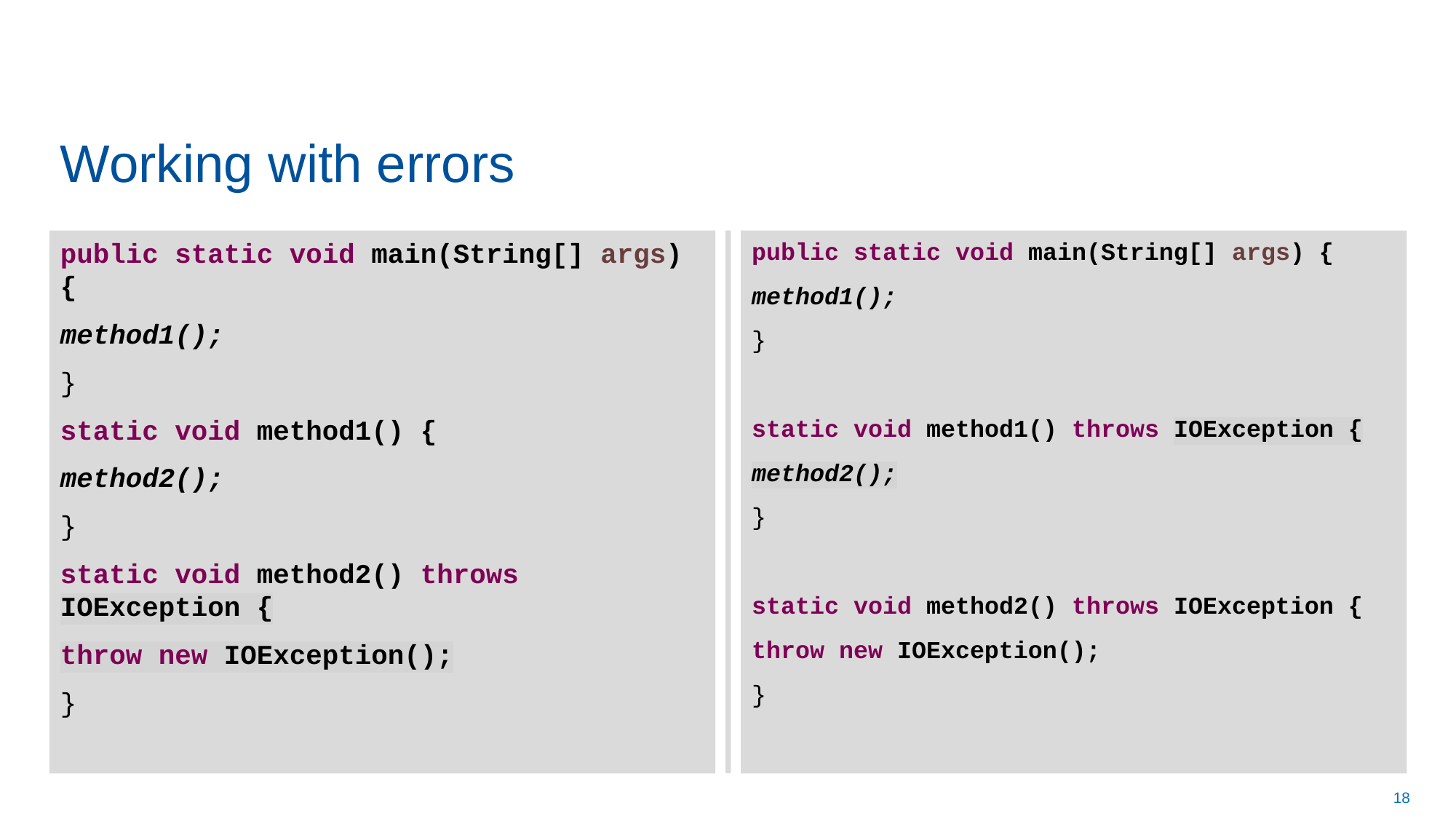

# Working with errors
public static void main(String[] args) {
method1();
}
static void method1() {
method2();
}
static void method2() throws IOException {
throw new IOException();
}
public static void main(String[] args) {
method1();
}

static void method1() throws IOException {
method2();
}

static void method2() throws IOException {
throw new IOException();
}